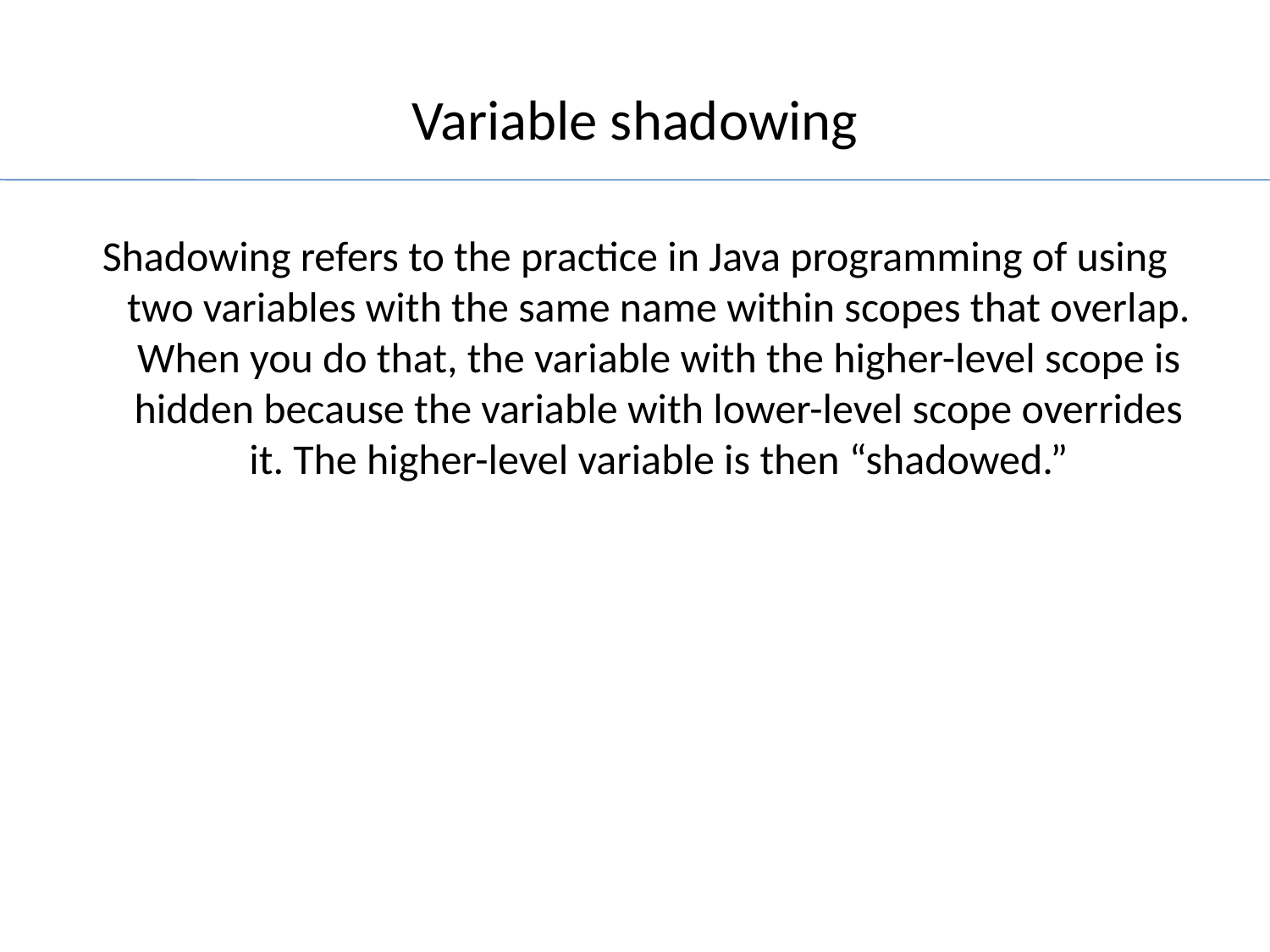

# Variable shadowing
Shadowing refers to the practice in Java programming of using two variables with the same name within scopes that overlap. When you do that, the variable with the higher-level scope is hidden because the variable with lower-level scope overrides it. The higher-level variable is then “shadowed.”